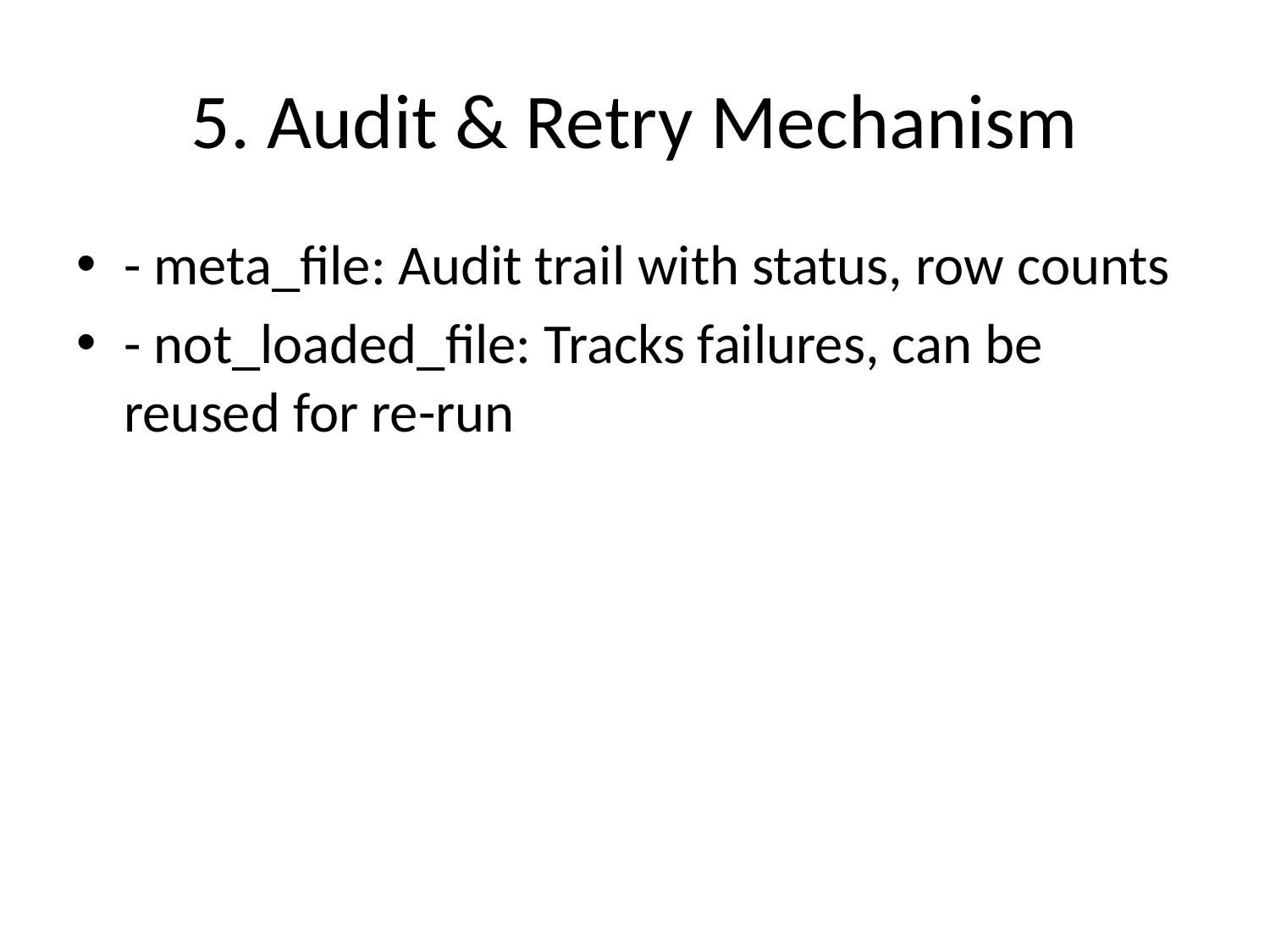

# 5. Audit & Retry Mechanism
- meta_file: Audit trail with status, row counts
- not_loaded_file: Tracks failures, can be reused for re-run